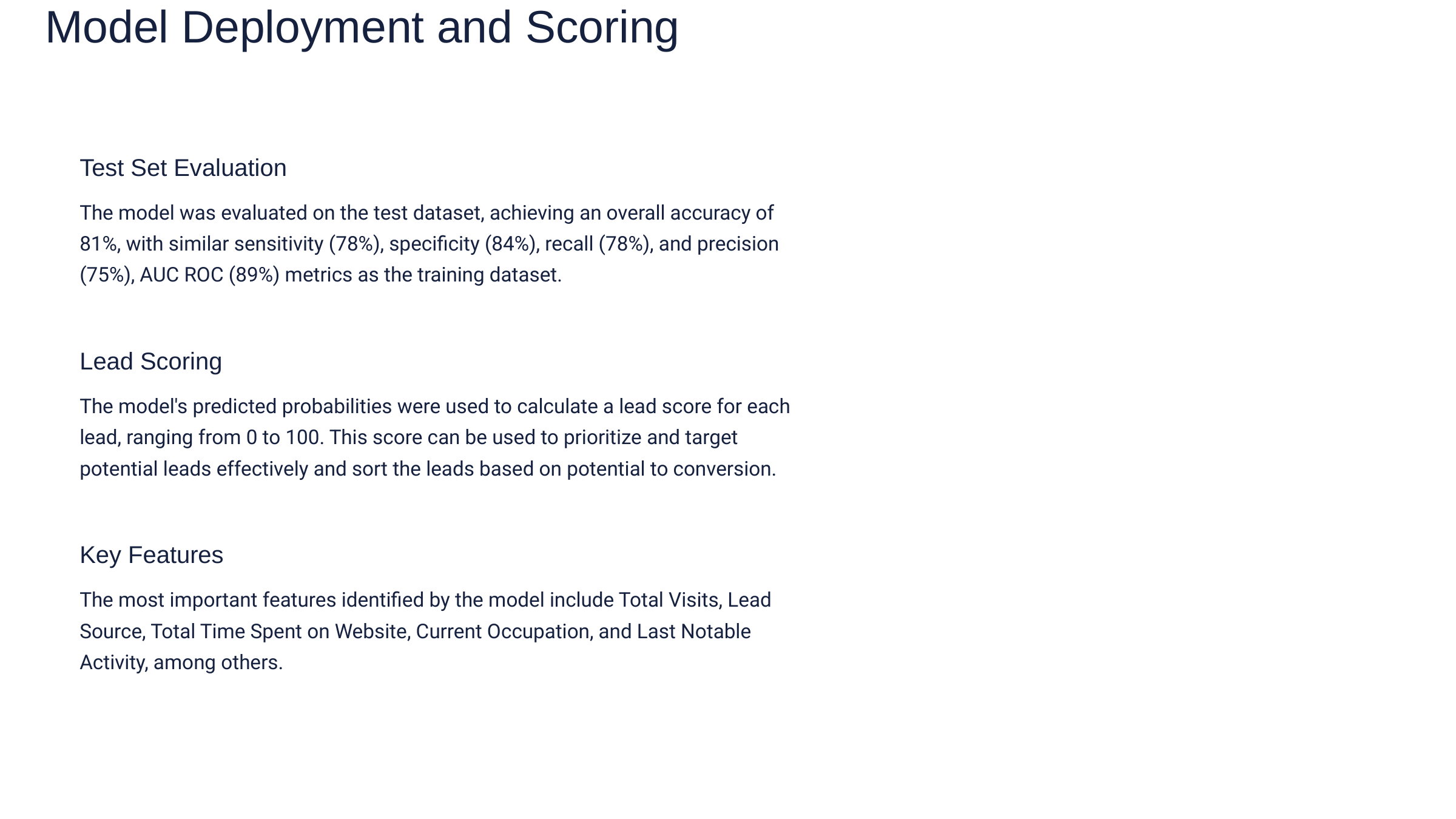

Model Deployment and Scoring
Test Set Evaluation
The model was evaluated on the test dataset, achieving an overall accuracy of 81%, with similar sensitivity (78%), specificity (84%), recall (78%), and precision (75%), AUC ROC (89%) metrics as the training dataset.
Lead Scoring
The model's predicted probabilities were used to calculate a lead score for each lead, ranging from 0 to 100. This score can be used to prioritize and target potential leads effectively and sort the leads based on potential to conversion.
Key Features
The most important features identified by the model include Total Visits, Lead Source, Total Time Spent on Website, Current Occupation, and Last Notable Activity, among others.